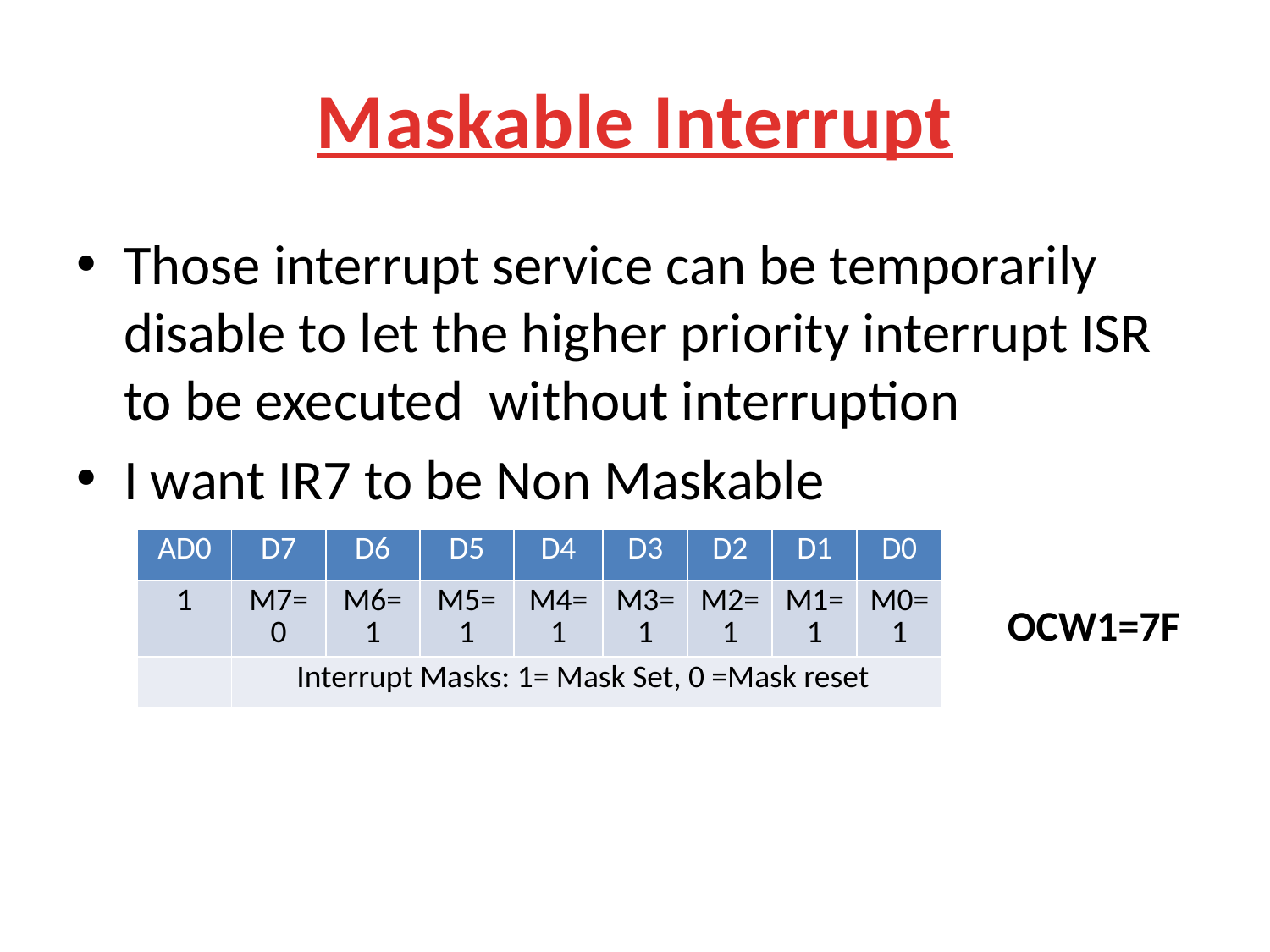

# Maskable Interrupt
Those interrupt service can be temporarily disable to let the higher priority interrupt ISR to be executed  without interruption
I want IR7 to be Non Maskable
| AD0 | D7 | D6 | D5 | D4 | D3 | D2 | D1 | D0 |
| --- | --- | --- | --- | --- | --- | --- | --- | --- |
| 1 | M7=0 | M6=1 | M5=1 | M4=1 | M3=1 | M2=1 | M1=1 | M0=1 |
|  | Interrupt Masks: 1= Mask Set, 0 =Mask reset |  |  |  |  |  |  |  |
OCW1=7F